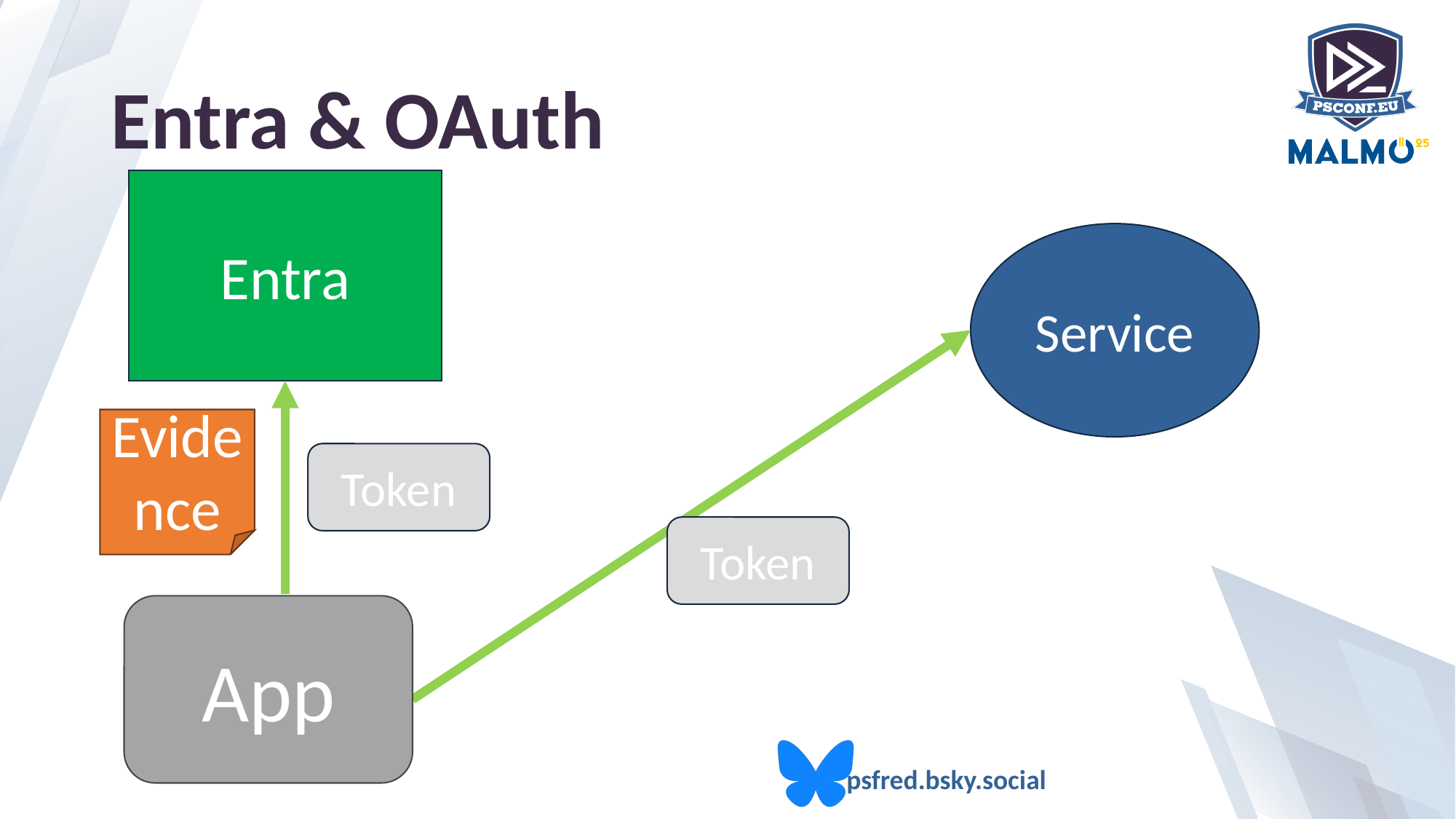

# Entra & OAuth
Entra
Service
Evidence
Token
Token
App